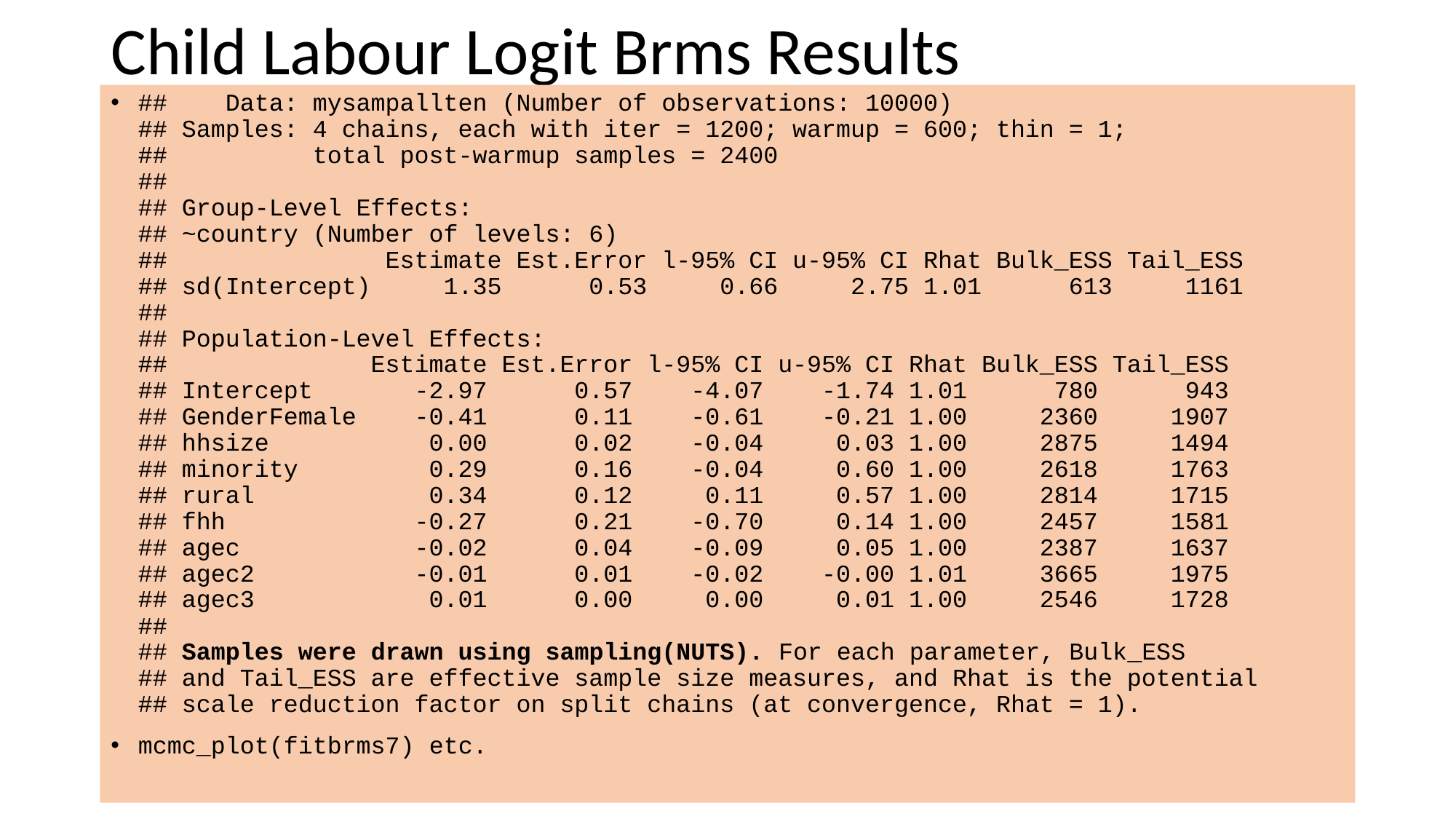

# Child Labour Logit Brms Results
##    Data: mysampallten (Number of observations: 10000) ## Samples: 4 chains, each with iter = 1200; warmup = 600; thin = 1; ##          total post-warmup samples = 2400 ## ## Group-Level Effects: ## ~country (Number of levels: 6) ##               Estimate Est.Error l-95% CI u-95% CI Rhat Bulk_ESS Tail_ESS ## sd(Intercept)     1.35      0.53     0.66     2.75 1.01      613     1161 ## ## Population-Level Effects: ##              Estimate Est.Error l-95% CI u-95% CI Rhat Bulk_ESS Tail_ESS ## Intercept       -2.97      0.57    -4.07    -1.74 1.01      780      943 ## GenderFemale    -0.41      0.11    -0.61    -0.21 1.00     2360     1907 ## hhsize           0.00      0.02    -0.04     0.03 1.00     2875     1494 ## minority         0.29      0.16    -0.04     0.60 1.00     2618     1763 ## rural            0.34      0.12     0.11     0.57 1.00     2814     1715 ## fhh             -0.27      0.21    -0.70     0.14 1.00     2457     1581 ## agec            -0.02      0.04    -0.09     0.05 1.00     2387     1637 ## agec2           -0.01      0.01    -0.02    -0.00 1.01     3665     1975 ## agec3            0.01      0.00     0.00     0.01 1.00     2546     1728 ## ## Samples were drawn using sampling(NUTS). For each parameter, Bulk_ESS ## and Tail_ESS are effective sample size measures, and Rhat is the potential ## scale reduction factor on split chains (at convergence, Rhat = 1).
mcmc_plot(fitbrms7) etc.
12